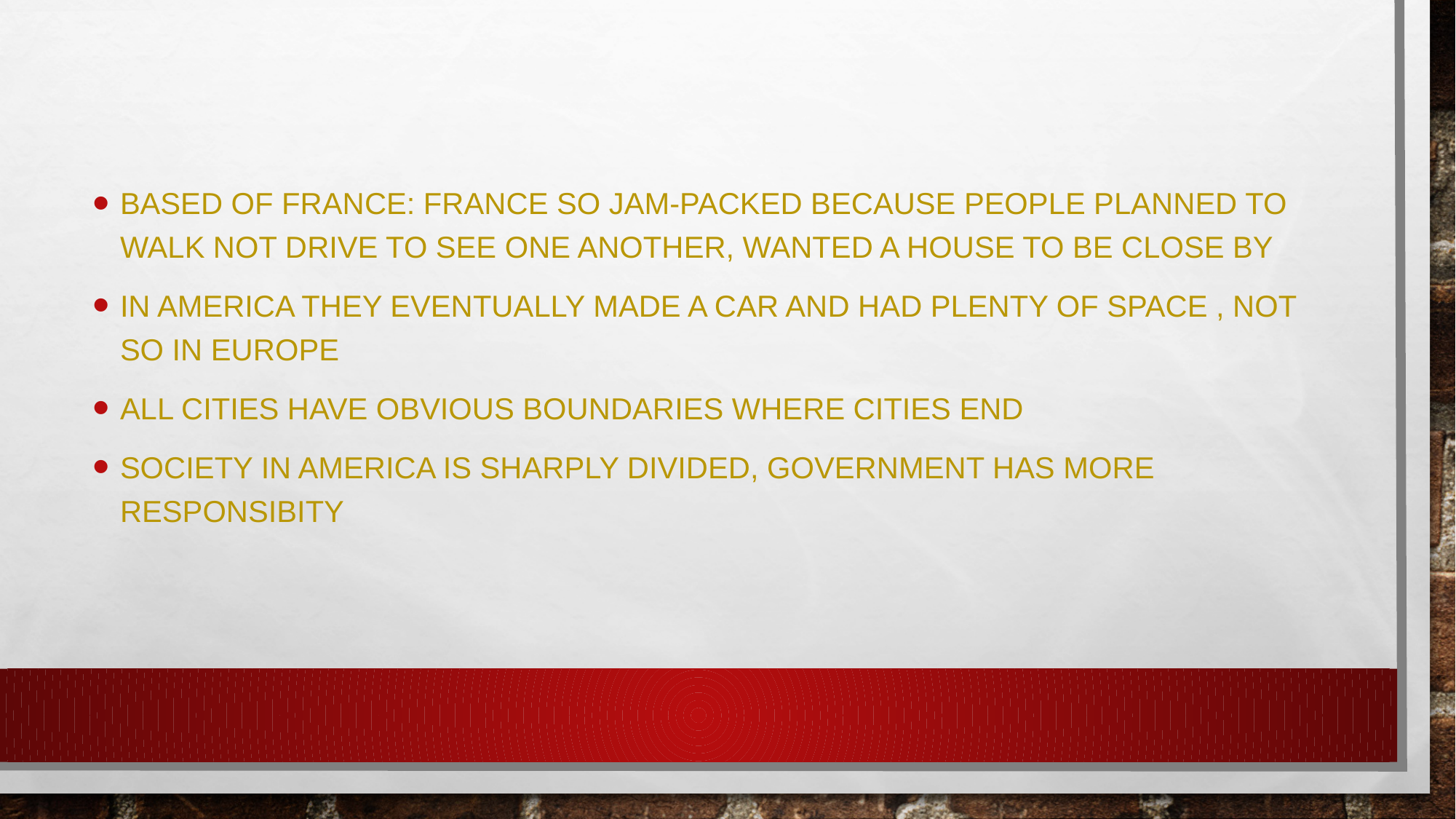

Based of france: france so jam-packed because people planned to walk not drive to see one another, wanted a house to be close by
In America they eventually made a car and had plenty of space , not so in Europe
All cities have obvious boundaries where cities end
Society in America is sharply divided, government has more responsibity